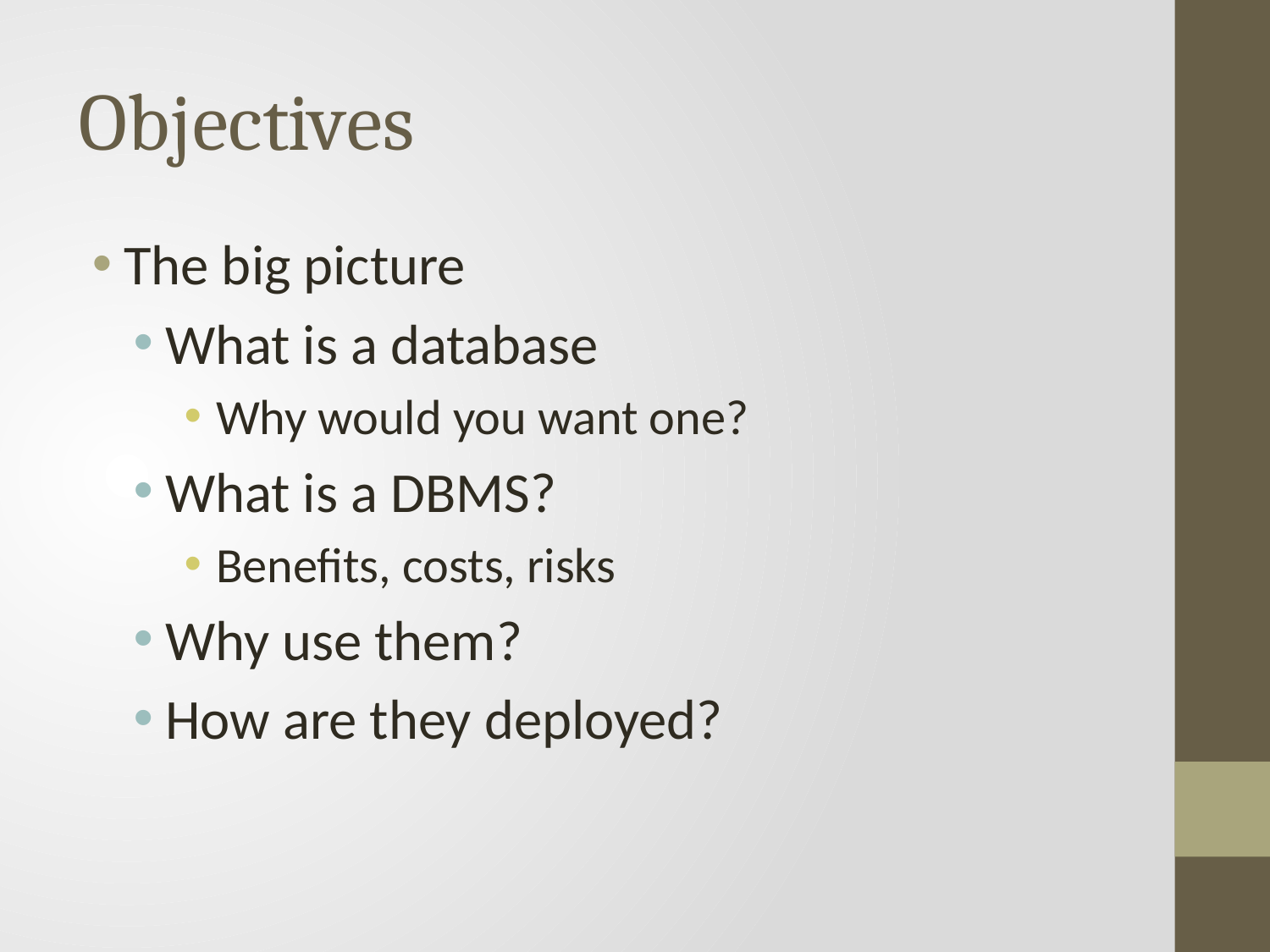

# Objectives
The big picture
What is a database
Why would you want one?
What is a DBMS?
Benefits, costs, risks
Why use them?
How are they deployed?